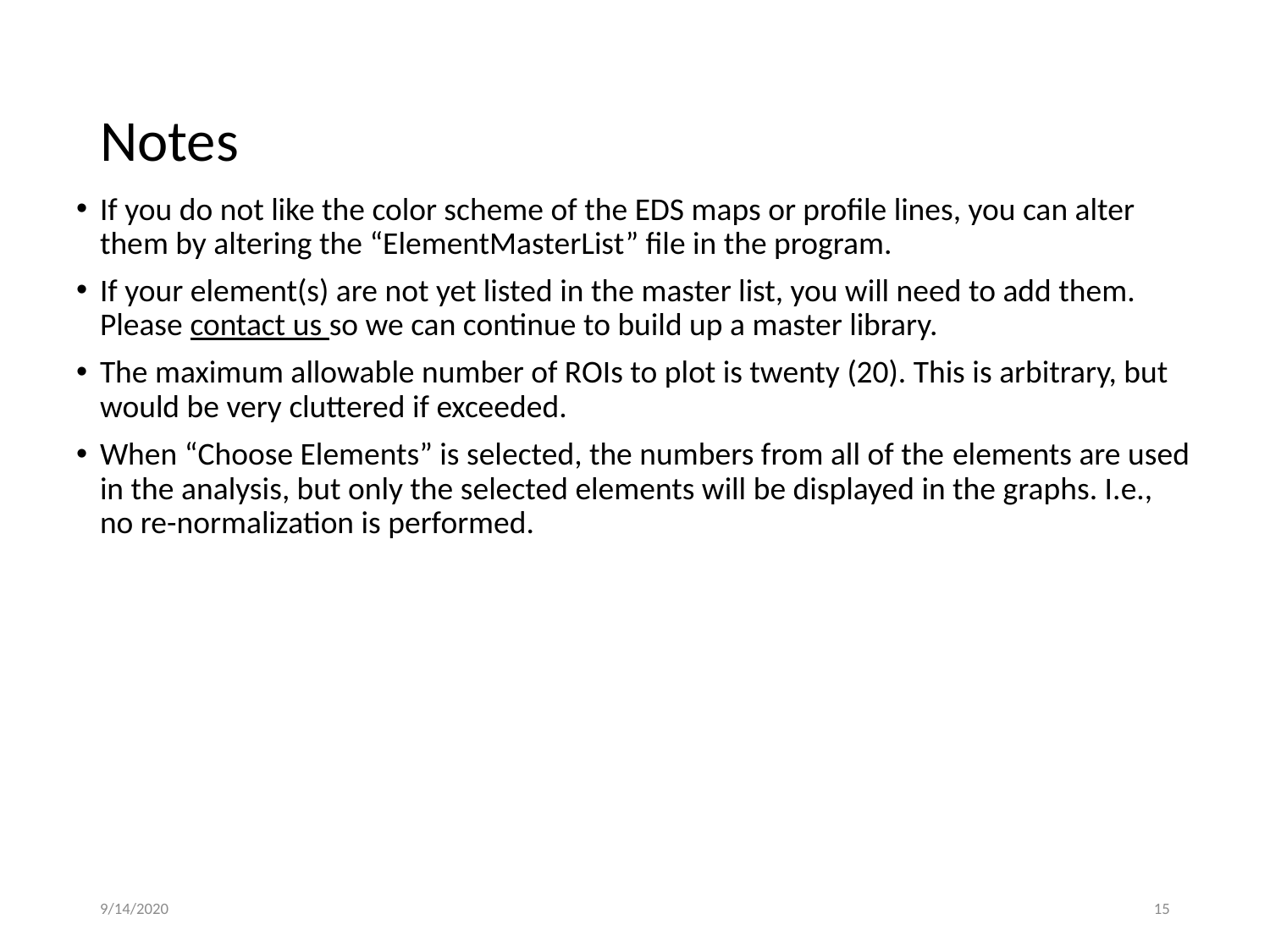

# Notes
If you do not like the color scheme of the EDS maps or profile lines, you can alter them by altering the “ElementMasterList” file in the program.
If your element(s) are not yet listed in the master list, you will need to add them. Please contact us so we can continue to build up a master library.
The maximum allowable number of ROIs to plot is twenty (20). This is arbitrary, but would be very cluttered if exceeded.
When “Choose Elements” is selected, the numbers from all of the elements are used in the analysis, but only the selected elements will be displayed in the graphs. I.e., no re-normalization is performed.

9/14/2020
15